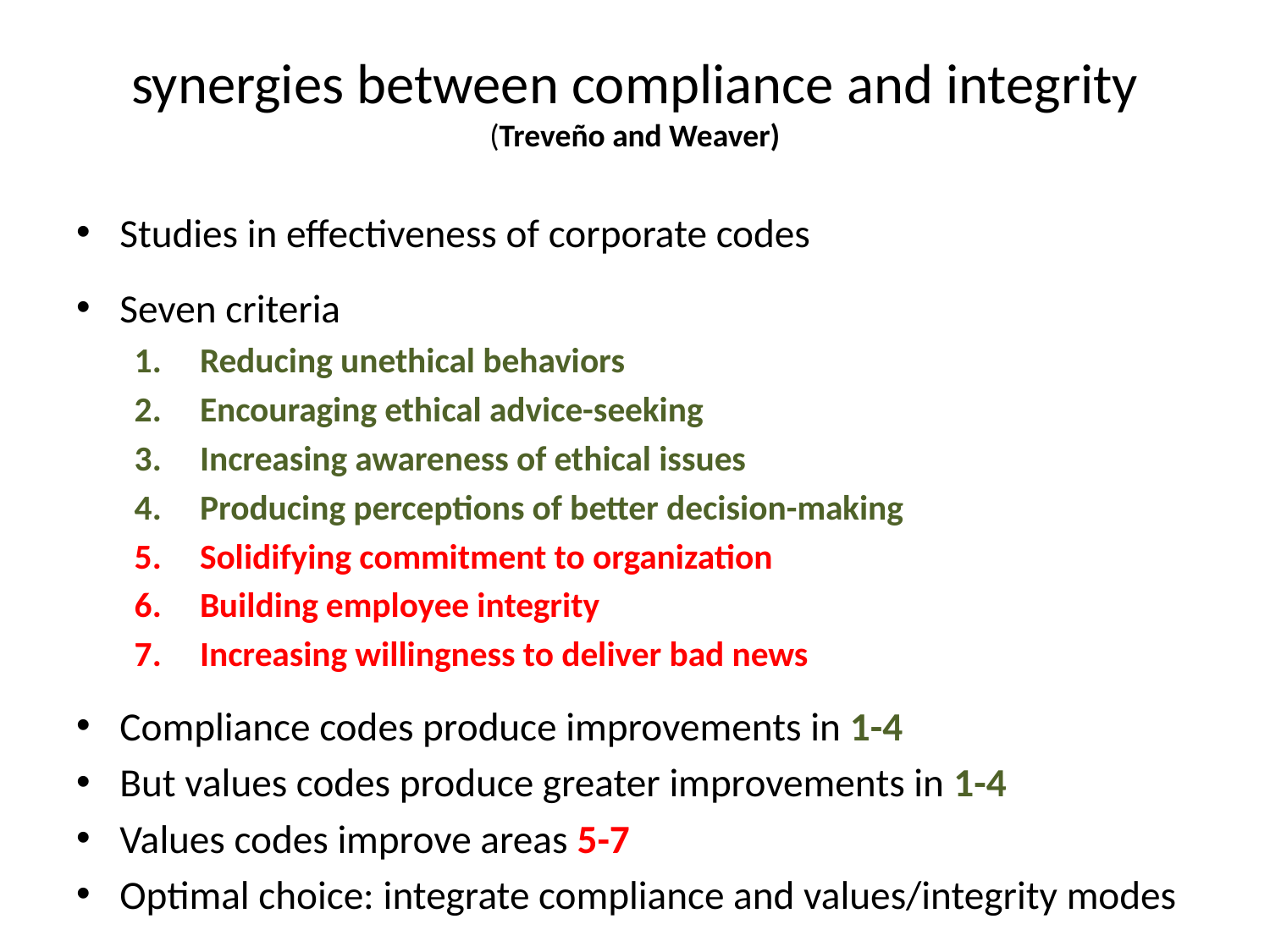

# synergies between compliance and integrity (Treveño and Weaver)
Studies in effectiveness of corporate codes

Seven criteria
Reducing unethical behaviors
Encouraging ethical advice-seeking
Increasing awareness of ethical issues
Producing perceptions of better decision-making
Solidifying commitment to organization
Building employee integrity
Increasing willingness to deliver bad news

Compliance codes produce improvements in 1-4
But values codes produce greater improvements in 1-4
Values codes improve areas 5-7
Optimal choice: integrate compliance and values/integrity modes